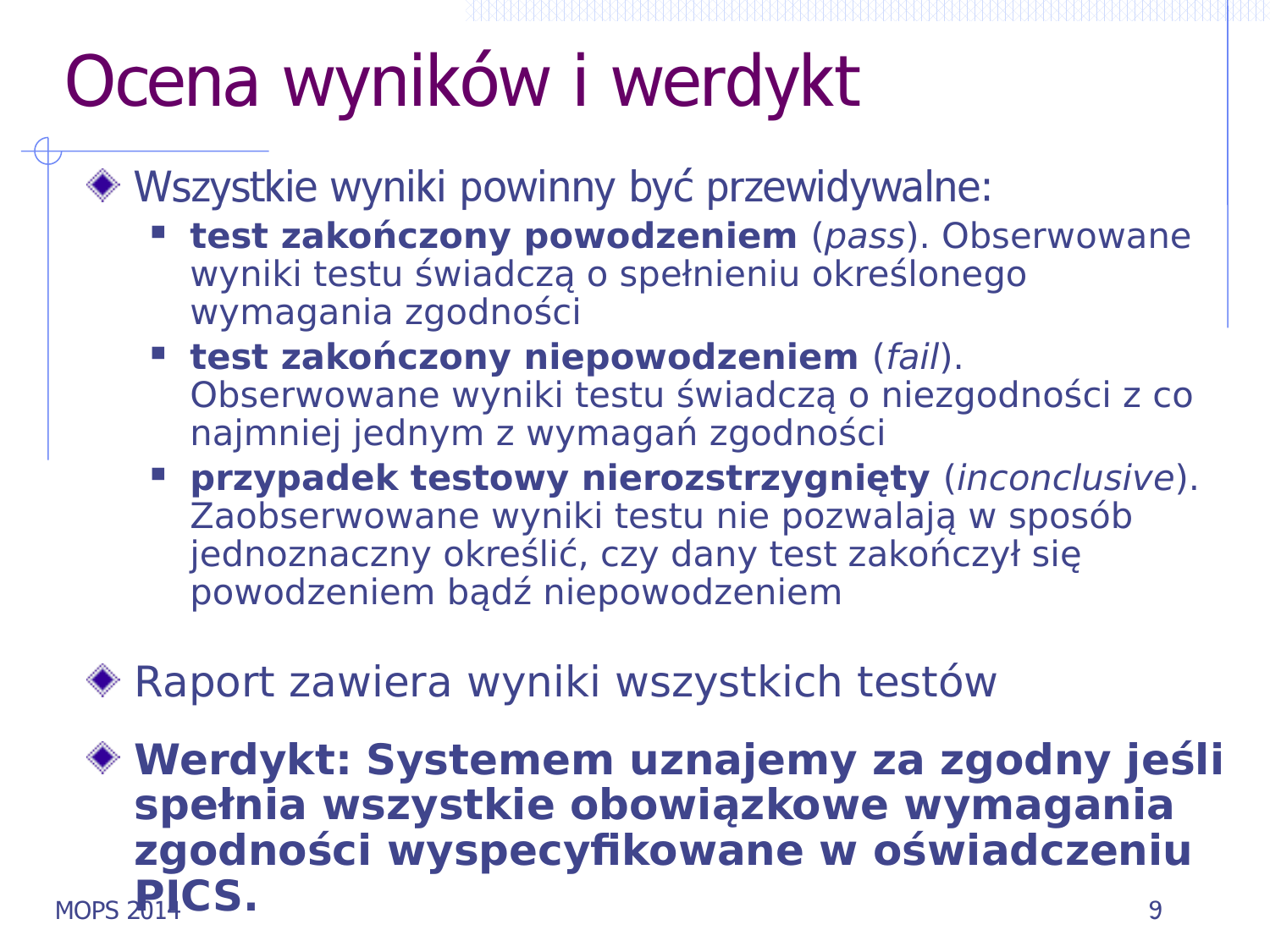

# Ocena wyników i werdykt
Wszystkie wyniki powinny być przewidywalne:
test zakończony powodzeniem (pass). Obserwowane wyniki testu świadczą o spełnieniu określonego wymagania zgodności
test zakończony niepowodzeniem (fail). Obserwowane wyniki testu świadczą o niezgodności z co najmniej jednym z wymagań zgodności
przypadek testowy nierozstrzygnięty (inconclusive). Zaobserwowane wyniki testu nie pozwalają w sposób jednoznaczny określić, czy dany test zakończył się powodzeniem bądź niepowodzeniem

Raport zawiera wyniki wszystkich testów

Werdykt: Systemem uznajemy za zgodny jeśli spełnia wszystkie obowiązkowe wymagania zgodności wyspecyfikowane w oświadczeniu PICS.
MOPS 2014
9